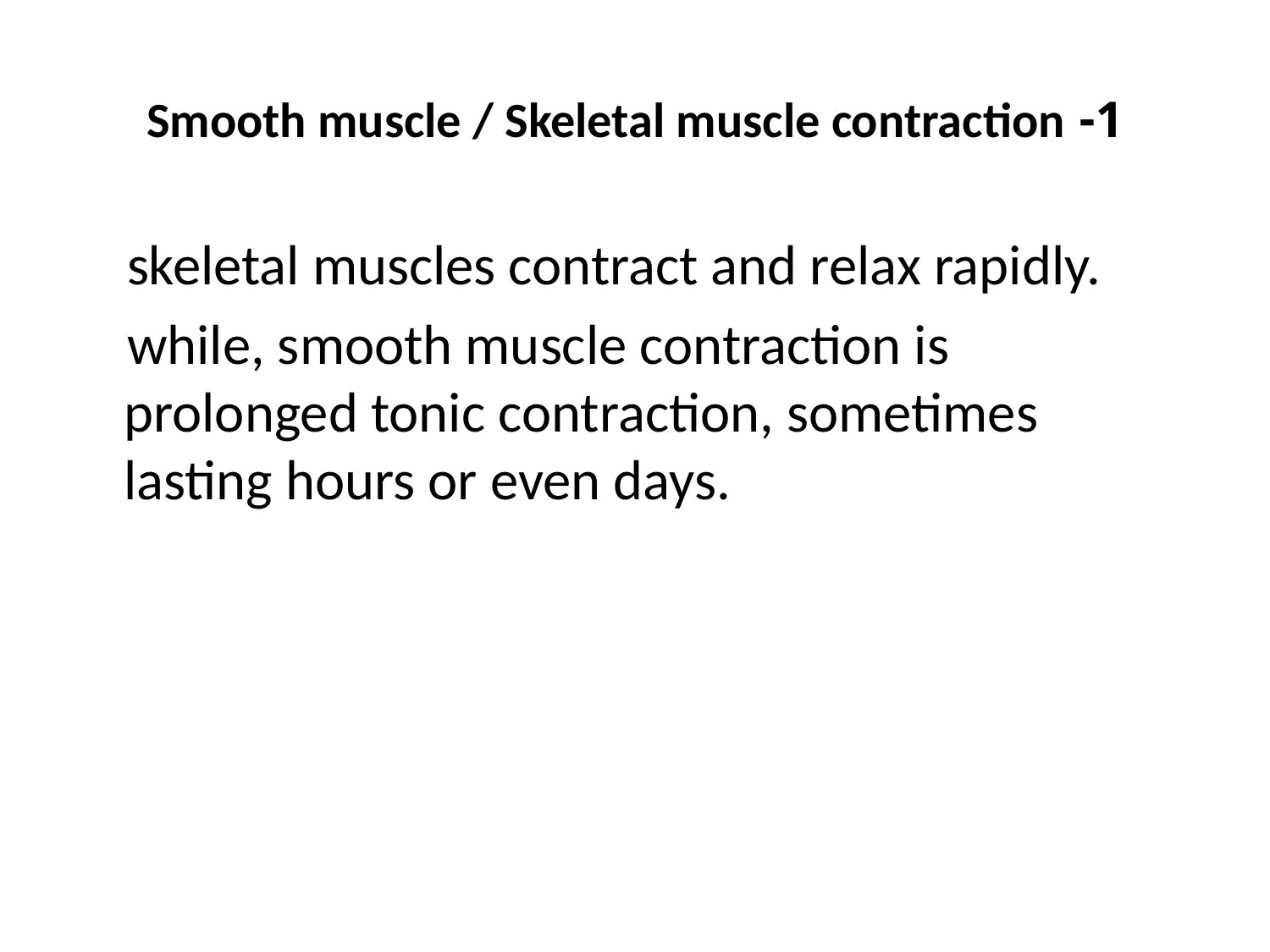

# 1- Smooth muscle / Skeletal muscle contraction
    skeletal muscles contract and relax rapidly.
    while, smooth muscle contraction is prolonged tonic contraction, sometimes lasting hours or even days.